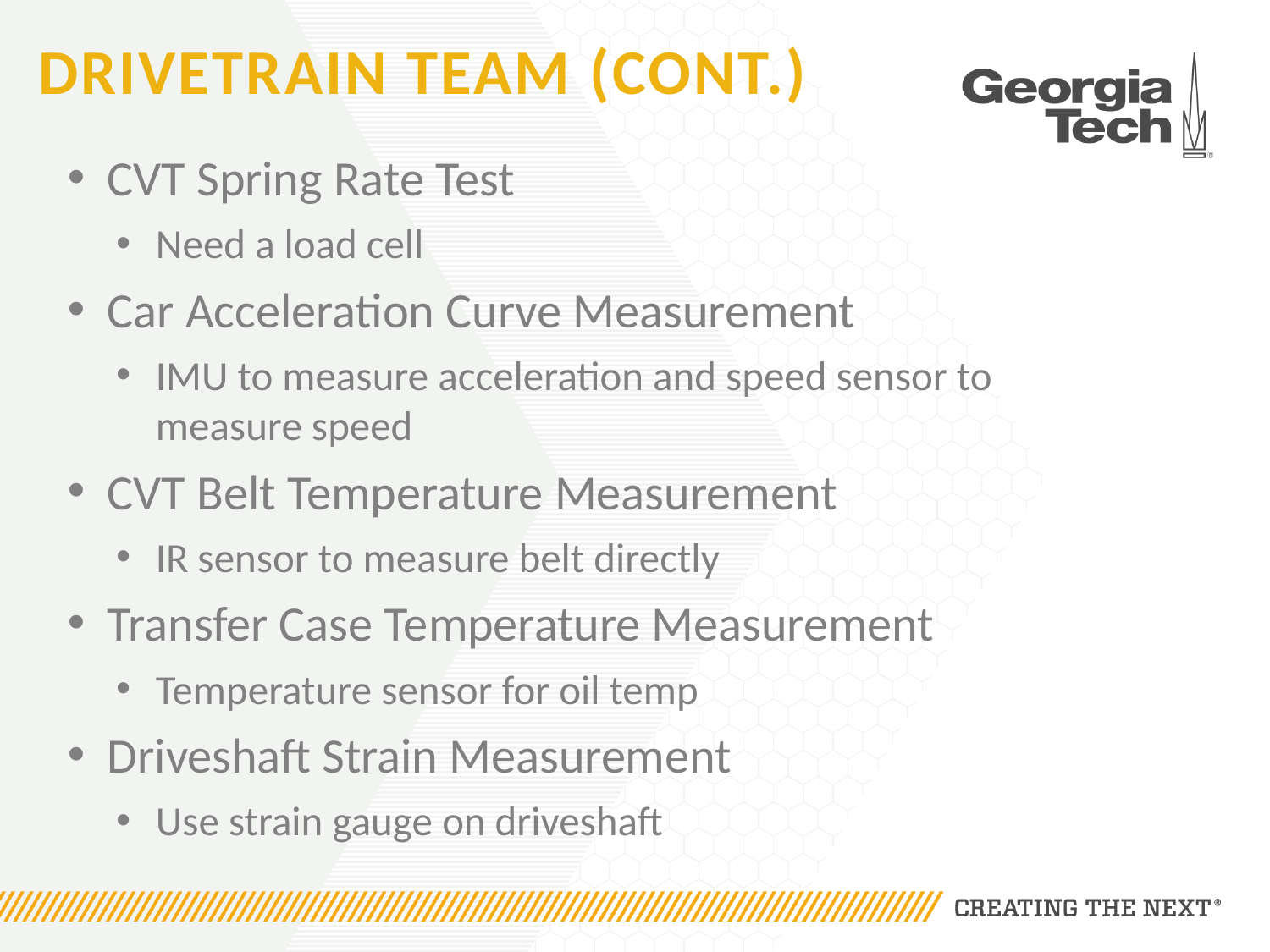

# DriveTrain Team (cont.)
CVT Spring Rate Test
Need a load cell
Car Acceleration Curve Measurement
IMU to measure acceleration and speed sensor to measure speed
CVT Belt Temperature Measurement
IR sensor to measure belt directly
Transfer Case Temperature Measurement
Temperature sensor for oil temp
Driveshaft Strain Measurement
Use strain gauge on driveshaft